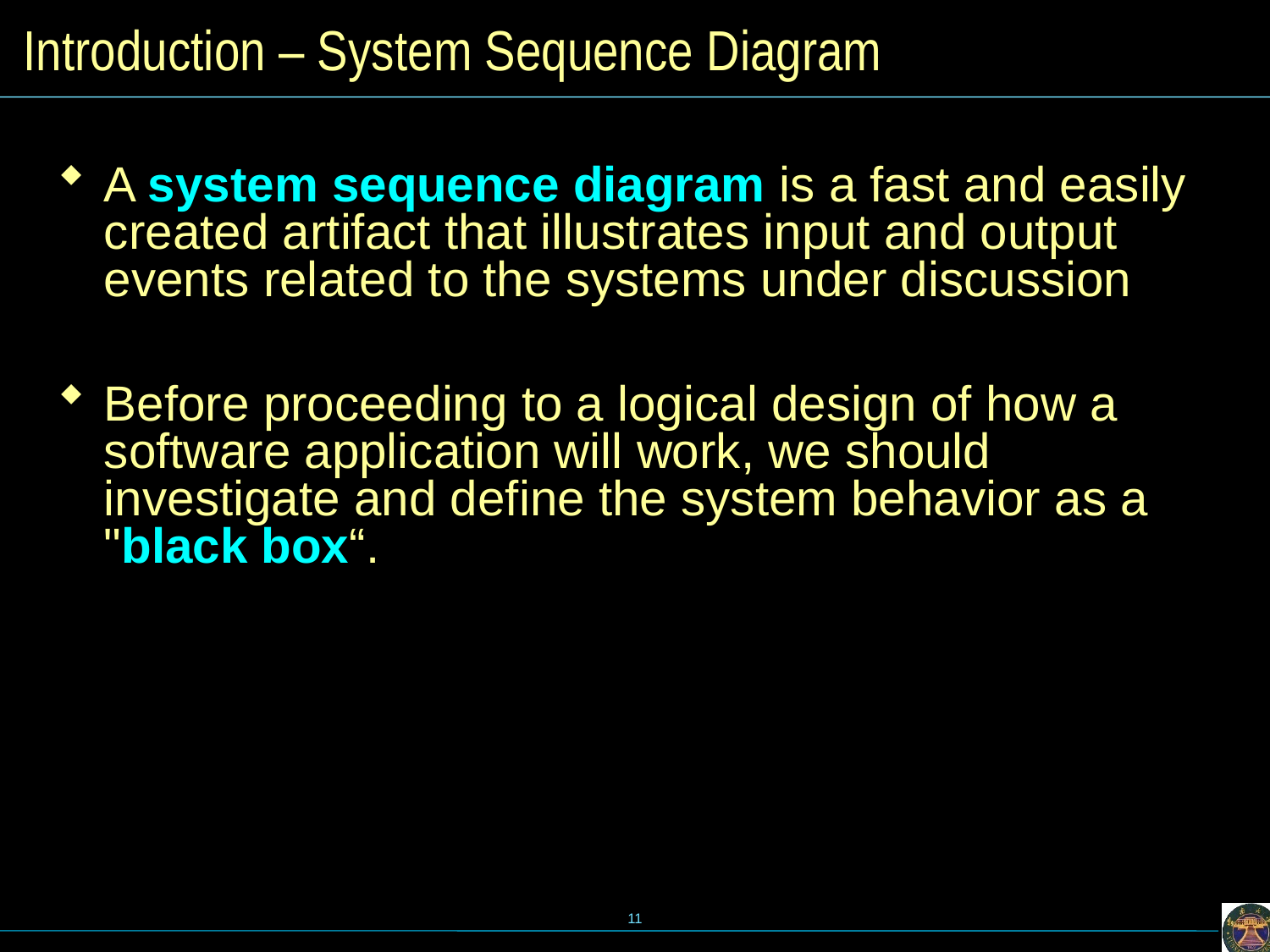

# Introduction – System Sequence Diagram
A system sequence diagram is a fast and easily created artifact that illustrates input and output events related to the systems under discussion

Before proceeding to a logical design of how a software application will work, we should investigate and define the system behavior as a "black box“.